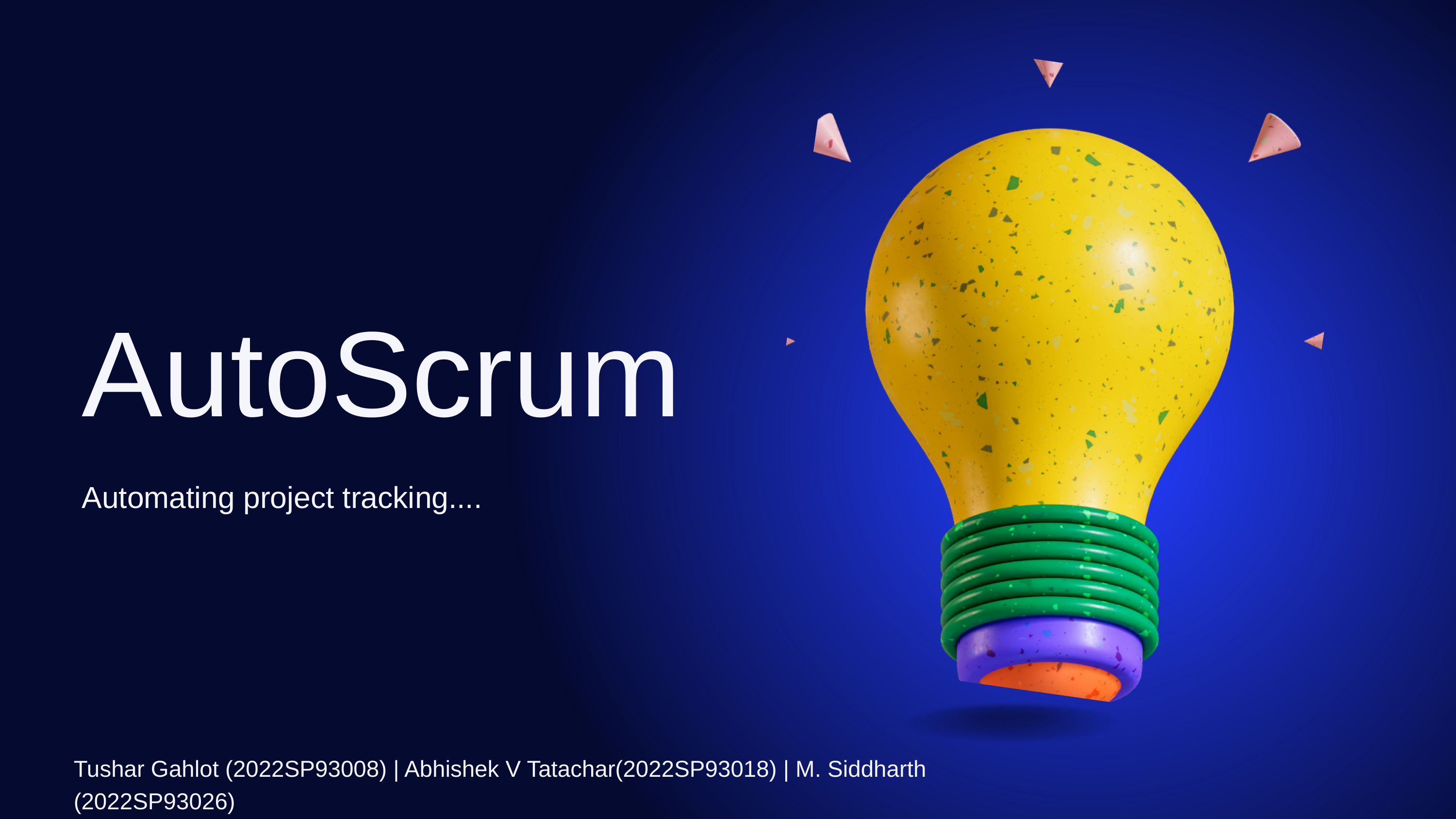

AutoScrum
Automating project tracking....

Tushar Gahlot (2022SP93008) | Abhishek V Tatachar(2022SP93018) | M. Siddharth (2022SP93026)